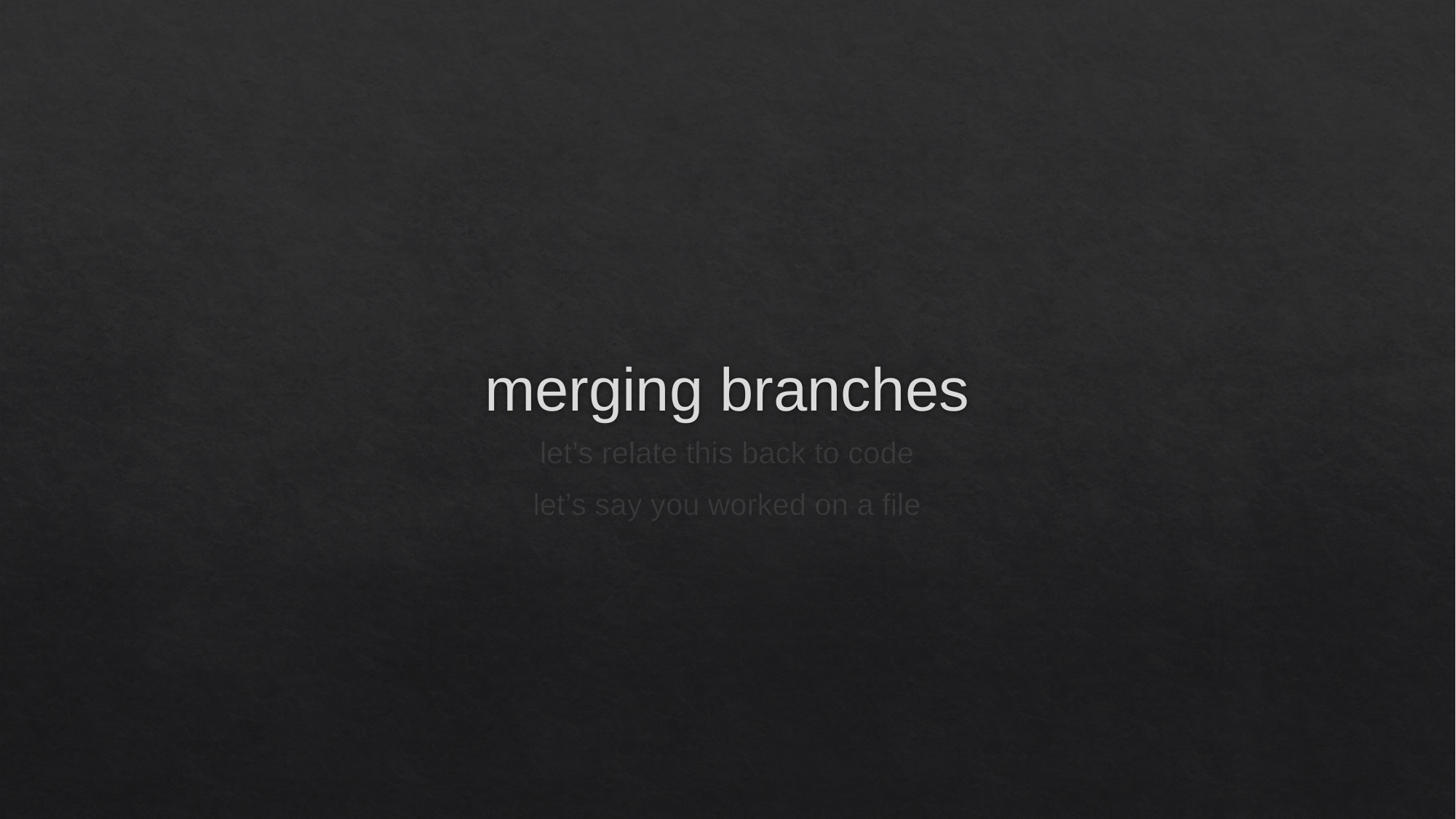

# merging branches
let’s relate this back to code
let’s say you worked on a file